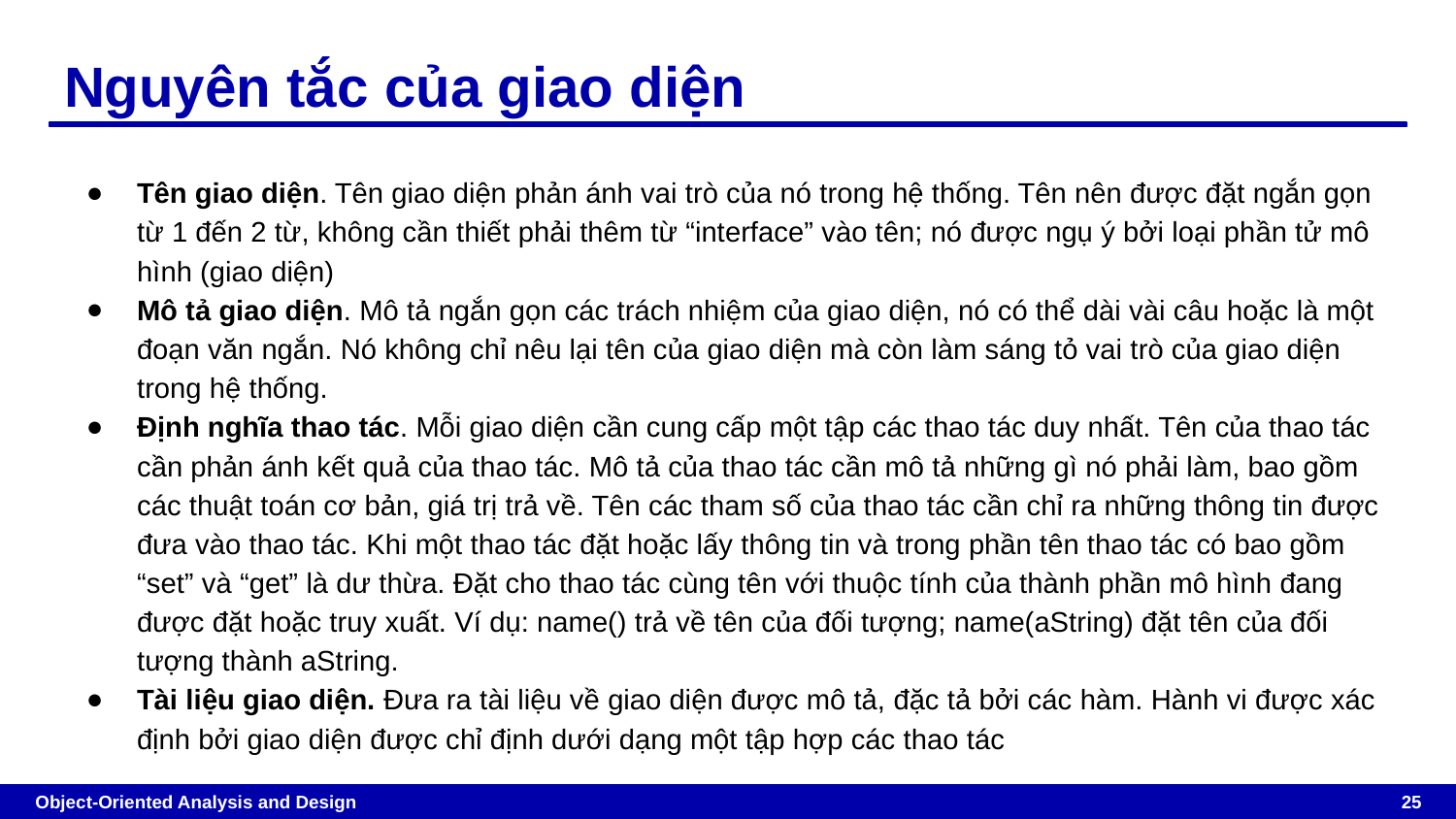

Nguyên tắc của giao diện

Tên giao diện. Tên giao diện phản ánh vai trò của nó trong hệ thống. Tên nên được đặt ngắn gọn từ 1 đến 2 từ, không cần thiết phải thêm từ “interface” vào tên; nó được ngụ ý bởi loại phần tử mô hình (giao diện)
Mô tả giao diện. Mô tả ngắn gọn các trách nhiệm của giao diện, nó có thể dài vài câu hoặc là một đoạn văn ngắn. Nó không chỉ nêu lại tên của giao diện mà còn làm sáng tỏ vai trò của giao diện trong hệ thống.
Định nghĩa thao tác. Mỗi giao diện cần cung cấp một tập các thao tác duy nhất. Tên của thao tác cần phản ánh kết quả của thao tác. Mô tả của thao tác cần mô tả những gì nó phải làm, bao gồm các thuật toán cơ bản, giá trị trả về. Tên các tham số của thao tác cần chỉ ra những thông tin được đưa vào thao tác. Khi một thao tác đặt hoặc lấy thông tin và trong phần tên thao tác có bao gồm “set” và “get” là dư thừa. Đặt cho thao tác cùng tên với thuộc tính của thành phần mô hình đang được đặt hoặc truy xuất. Ví dụ: name() trả về tên của đối tượng; name(aString) đặt tên của đối tượng thành aString.
Tài liệu giao diện. Đưa ra tài liệu về giao diện được mô tả, đặc tả bởi các hàm. Hành vi được xác định bởi giao diện được chỉ định dưới dạng một tập hợp các thao tác
25
Object-Oriented Analysis and Design